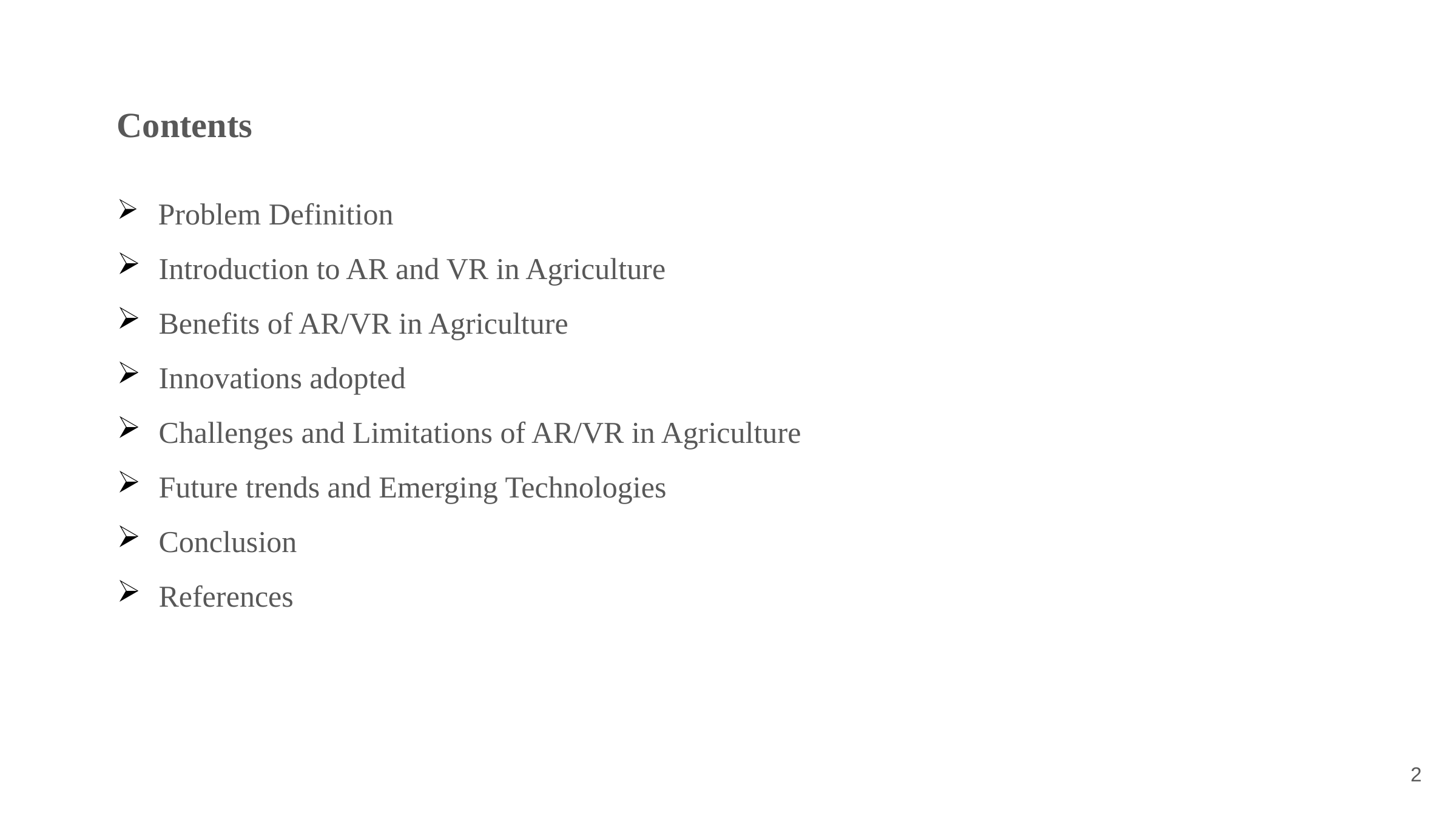

Contents
 Problem Definition
 Introduction to AR and VR in Agriculture
 Benefits of AR/VR in Agriculture
 Innovations adopted
 Challenges and Limitations of AR/VR in Agriculture
 Future trends and Emerging Technologies
 Conclusion
 References
2